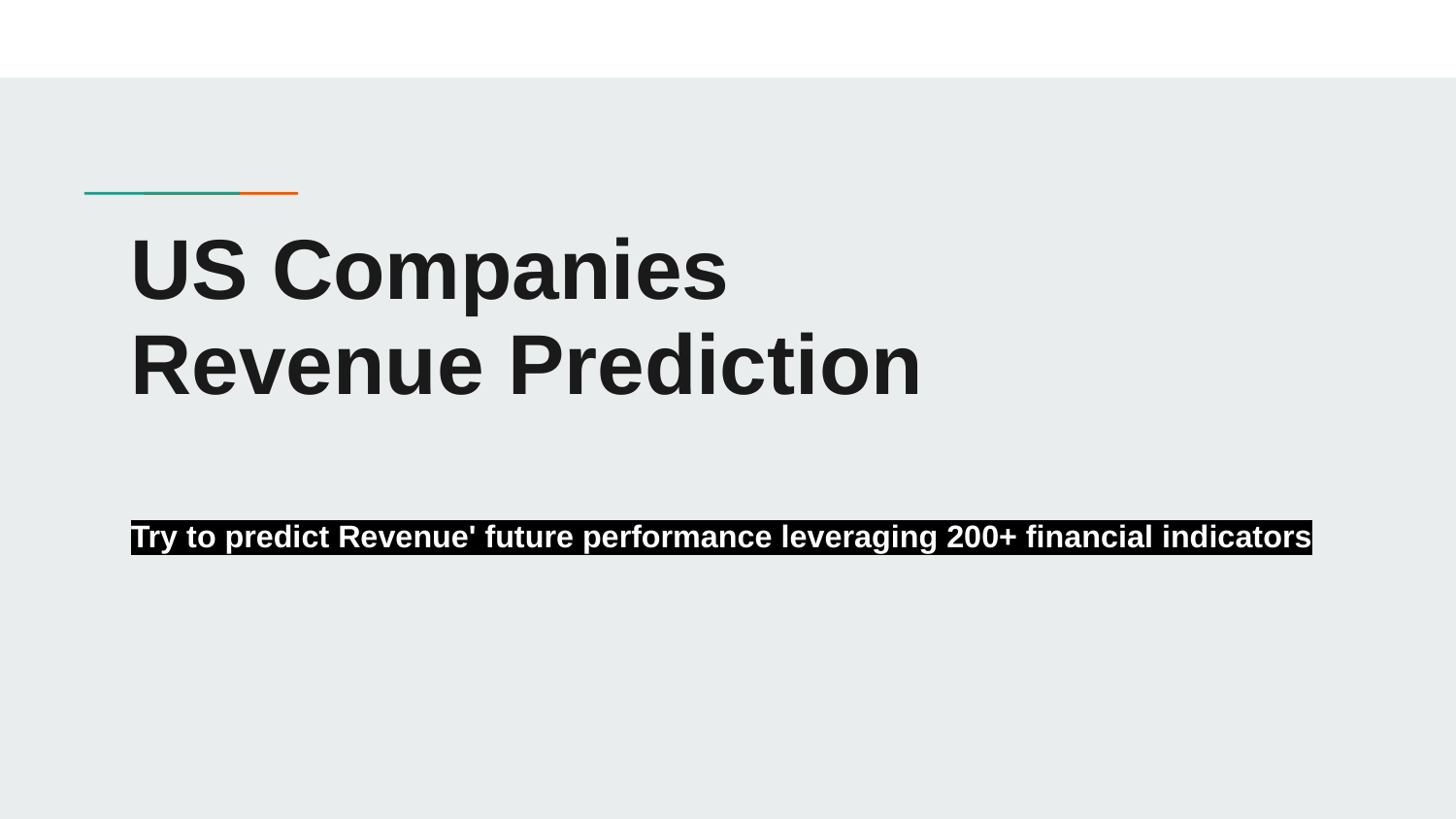

# US Companies
Revenue Prediction
Try to predict Revenue' future performance leveraging 200+ financial indicators